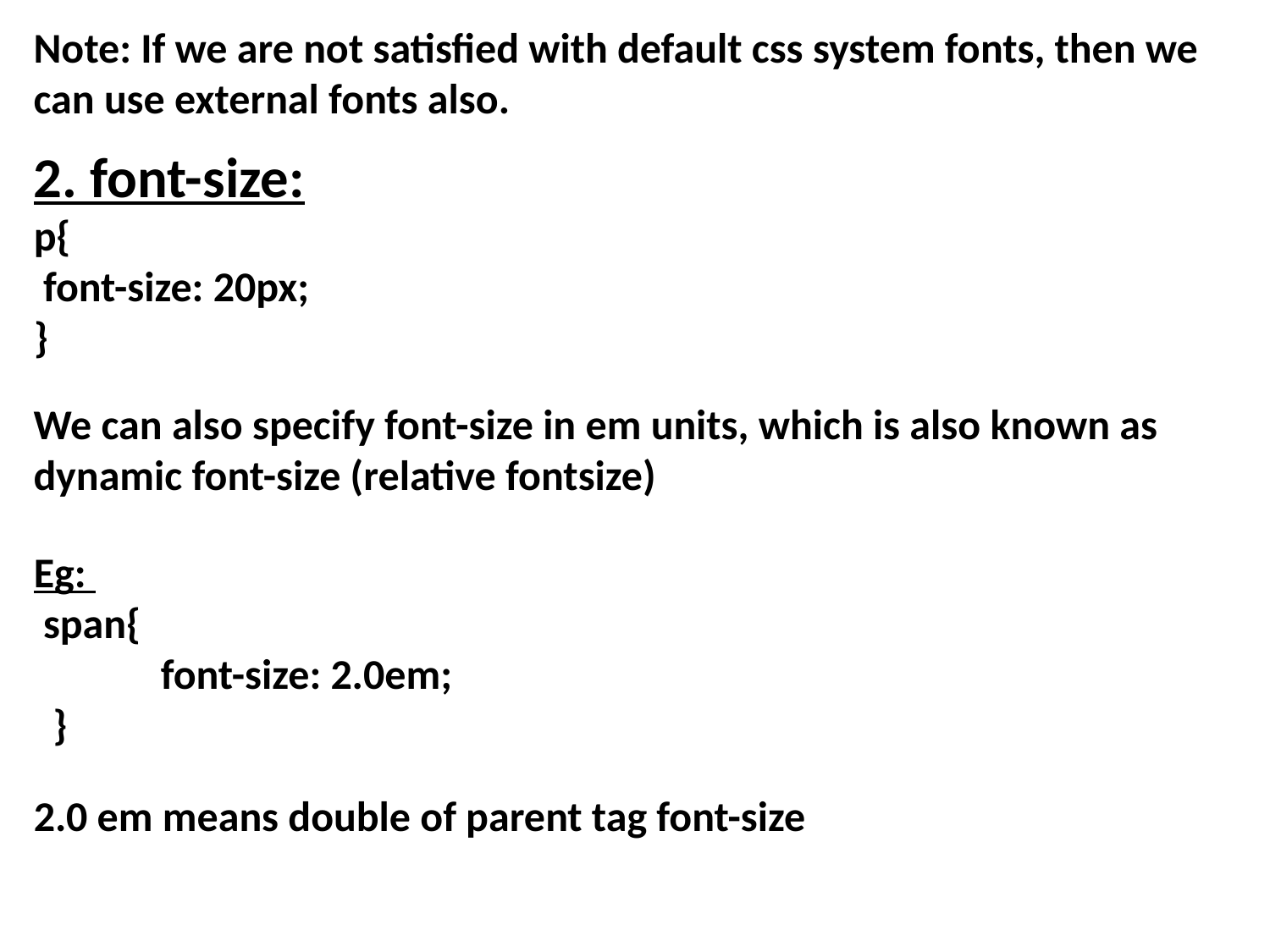

Note: If we are not satisfied with default css system fonts, then we can use external fonts also.
2. font-size:
p{
 font-size: 20px;
}
We can also specify font-size in em units, which is also known as dynamic font-size (relative fontsize)
Eg:
 span{
 	font-size: 2.0em;
  }
2.0 em means double of parent tag font-size